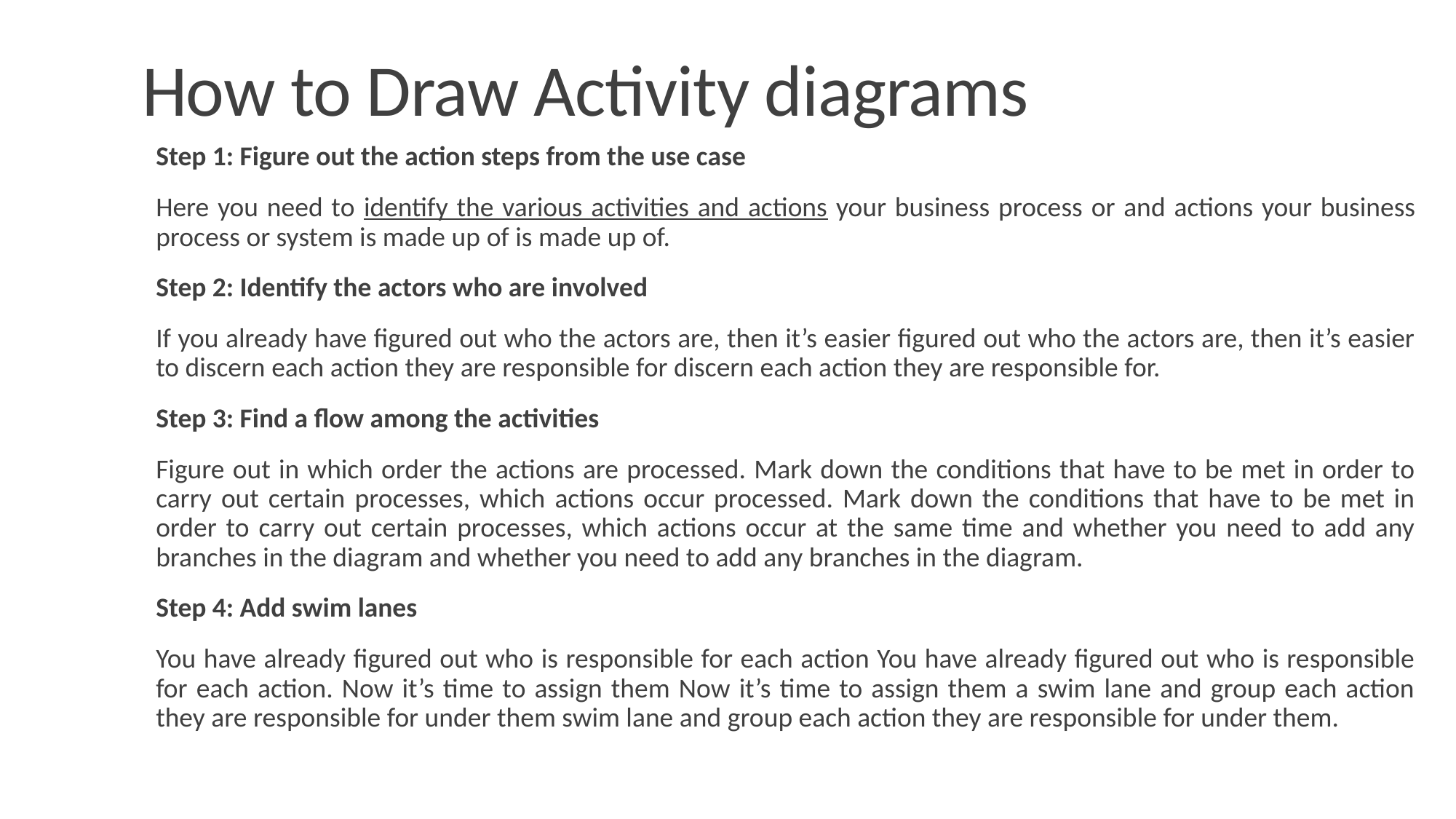

# How to Draw Activity diagrams
Step 1: Figure out the action steps from the use case
Here you need to identify the various activities and actions your business process or and actions your business process or system is made up of is made up of.
Step 2: Identify the actors who are involved
If you already have figured out who the actors are, then it’s easier figured out who the actors are, then it’s easier to discern each action they are responsible for discern each action they are responsible for.
Step 3: Find a flow among the activities
Figure out in which order the actions are processed. Mark down the conditions that have to be met in order to carry out certain processes, which actions occur processed. Mark down the conditions that have to be met in order to carry out certain processes, which actions occur at the same time and whether you need to add any branches in the diagram and whether you need to add any branches in the diagram.
Step 4: Add swim lanes
You have already figured out who is responsible for each action You have already figured out who is responsible for each action. Now it’s time to assign them Now it’s time to assign them a swim lane and group each action they are responsible for under them swim lane and group each action they are responsible for under them.